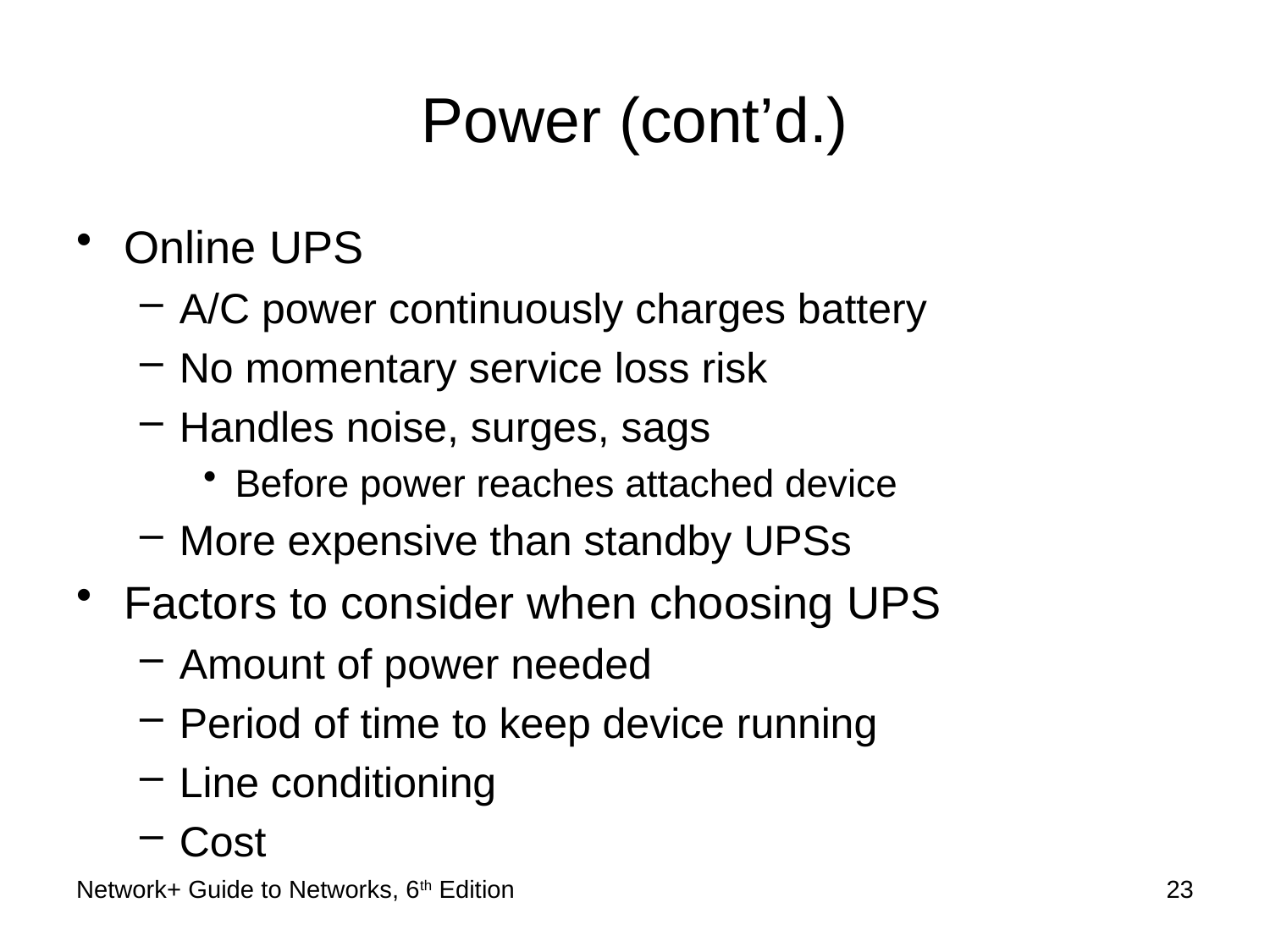

# Power (cont’d.)
Online UPS
A/C power continuously charges battery
No momentary service loss risk
Handles noise, surges, sags
Before power reaches attached device
More expensive than standby UPSs
Factors to consider when choosing UPS
Amount of power needed
Period of time to keep device running
Line conditioning
Cost
Network+ Guide to Networks, 6th Edition
23